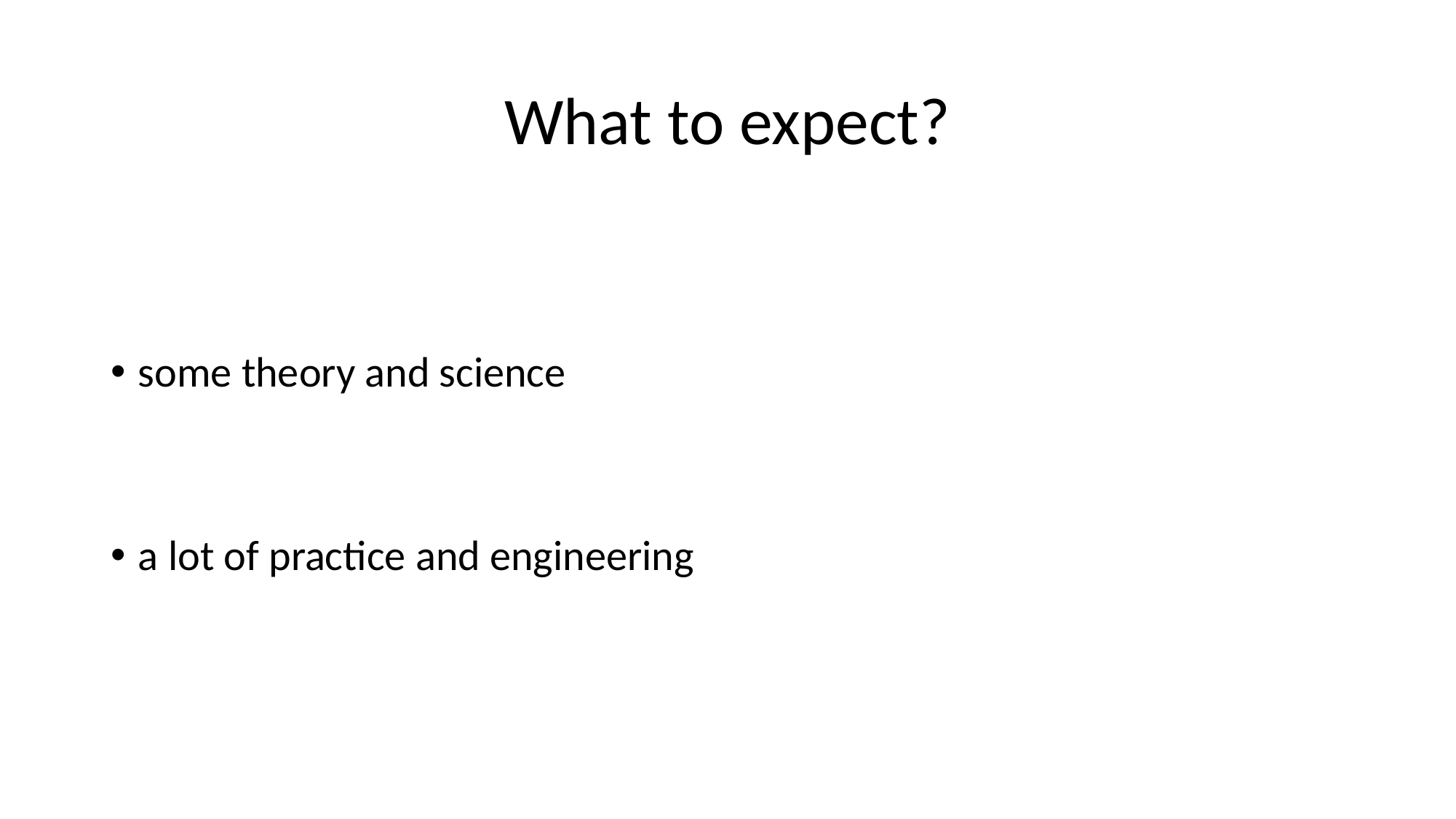

# What to expect?

some theory and science

a lot of practice and engineering